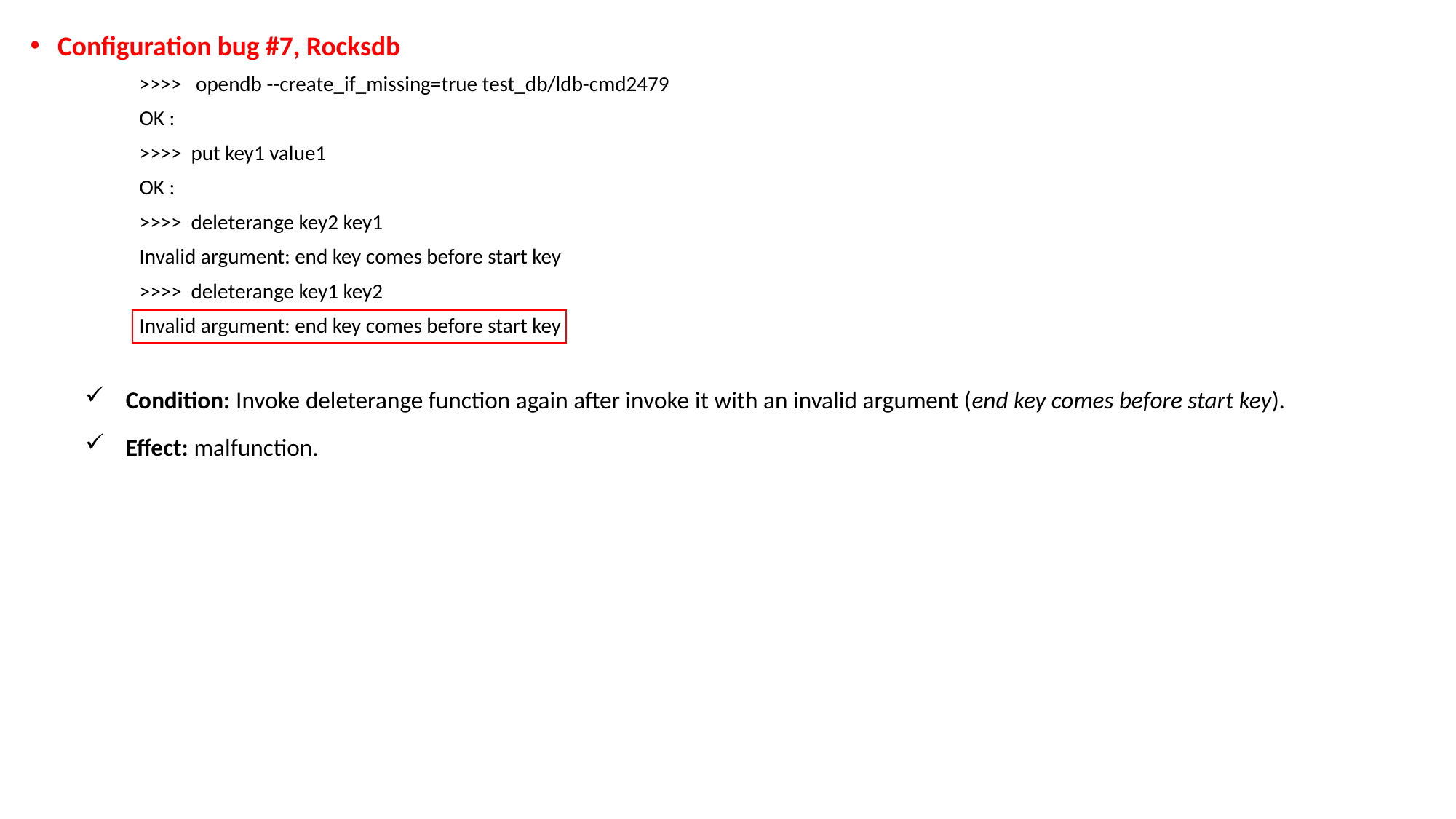

Configuration bug #7, Rocksdb
>>>>   opendb --create_if_missing=true test_db/ldb-cmd2479
OK :
>>>>  put key1 value1
OK :
>>>>  deleterange key2 key1
Invalid argument: end key comes before start key
>>>>  deleterange key1 key2
Invalid argument: end key comes before start key

Condition: Invoke deleterange function again after invoke it with an invalid argument (end key comes before start key).
Effect: malfunction.